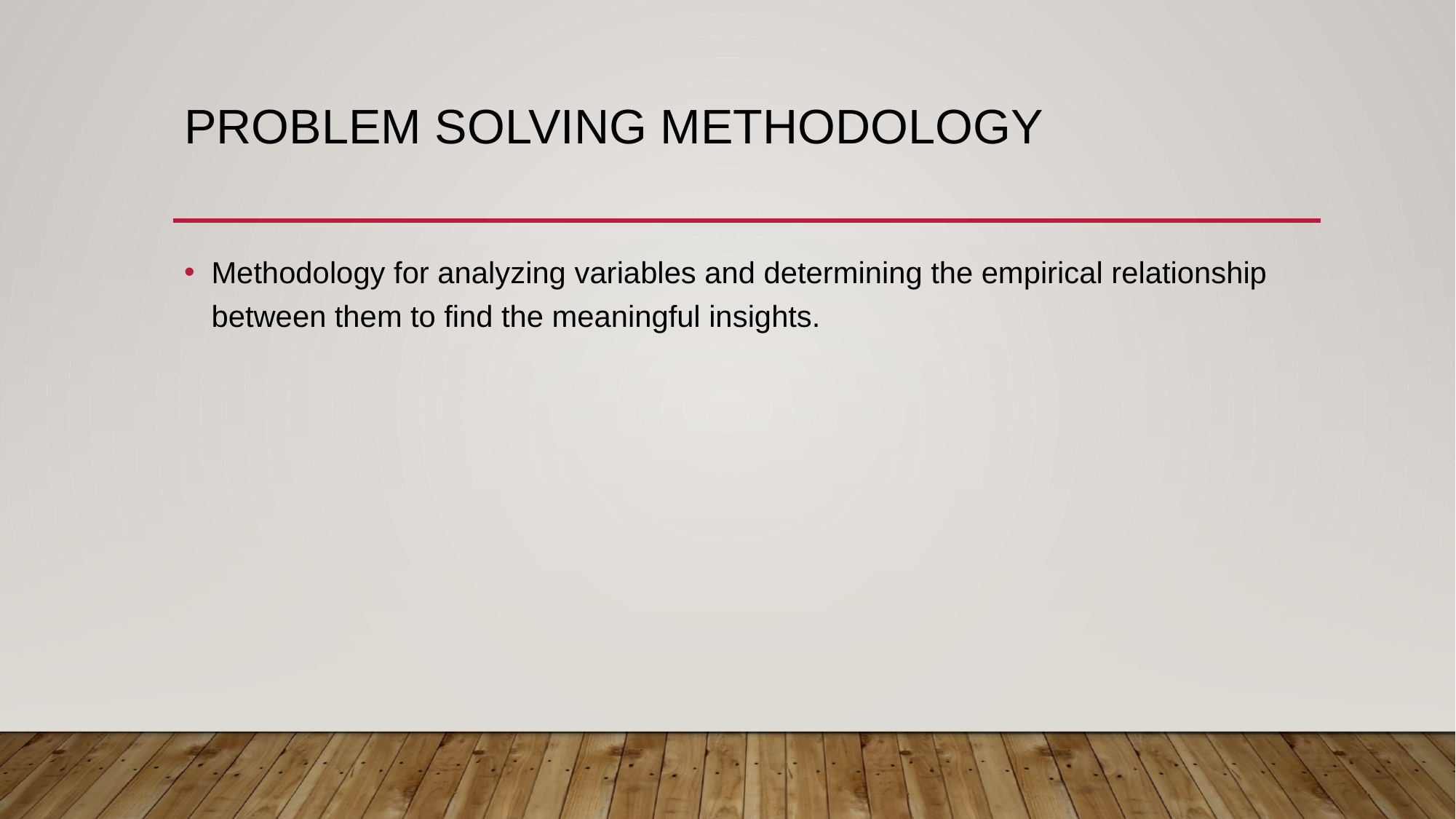

# Problem Solving Methodology
Methodology for analyzing variables and determining the empirical relationship between them to find the meaningful insights.